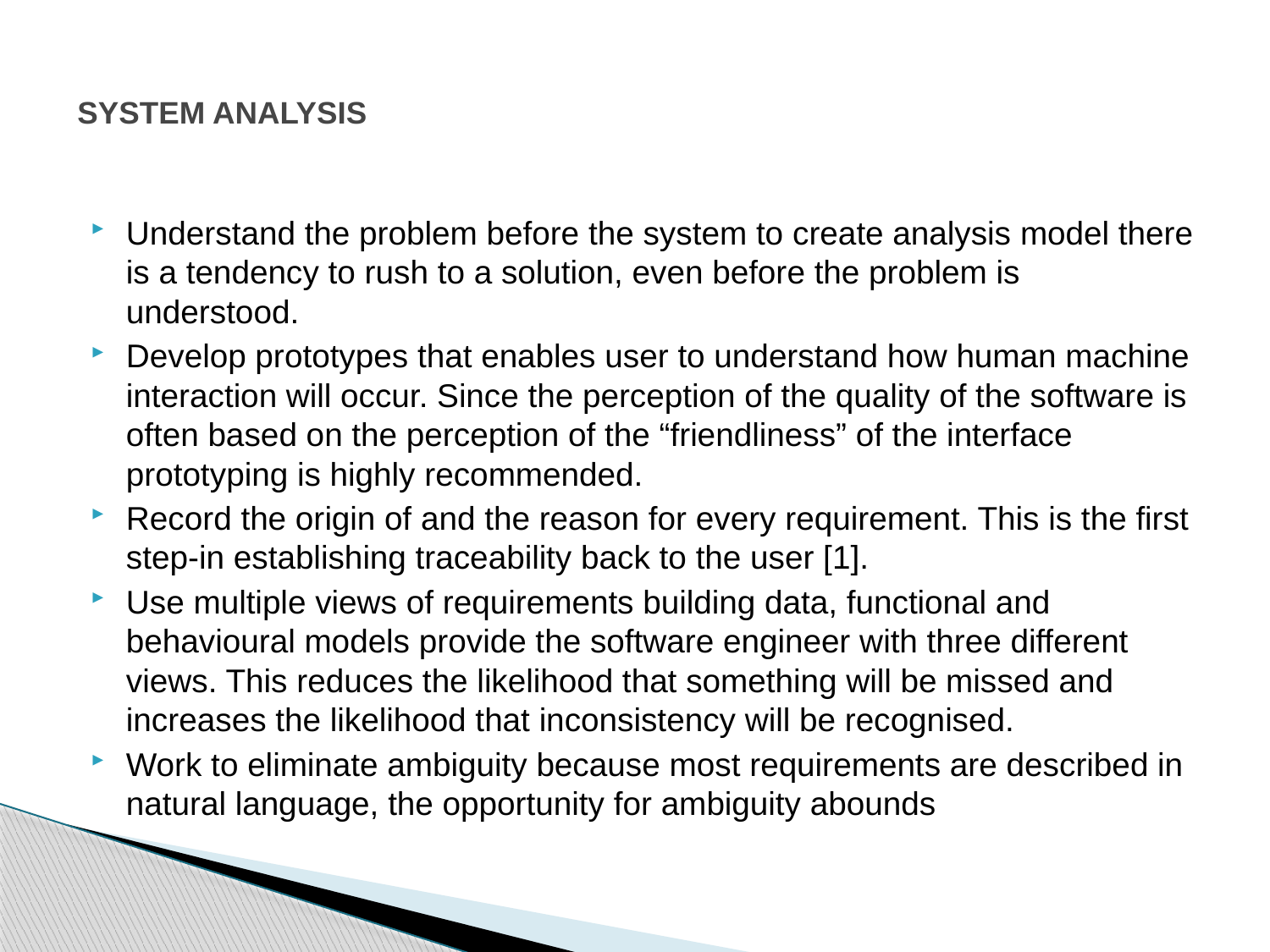

# SYSTEM ANALYSIS
Understand the problem before the system to create analysis model there is a tendency to rush to a solution, even before the problem is understood.
Develop prototypes that enables user to understand how human machine interaction will occur. Since the perception of the quality of the software is often based on the perception of the “friendliness” of the interface prototyping is highly recommended.
Record the origin of and the reason for every requirement. This is the first step-in establishing traceability back to the user [1].
Use multiple views of requirements building data, functional and behavioural models provide the software engineer with three different views. This reduces the likelihood that something will be missed and increases the likelihood that inconsistency will be recognised.
Work to eliminate ambiguity because most requirements are described in natural language, the opportunity for ambiguity abounds